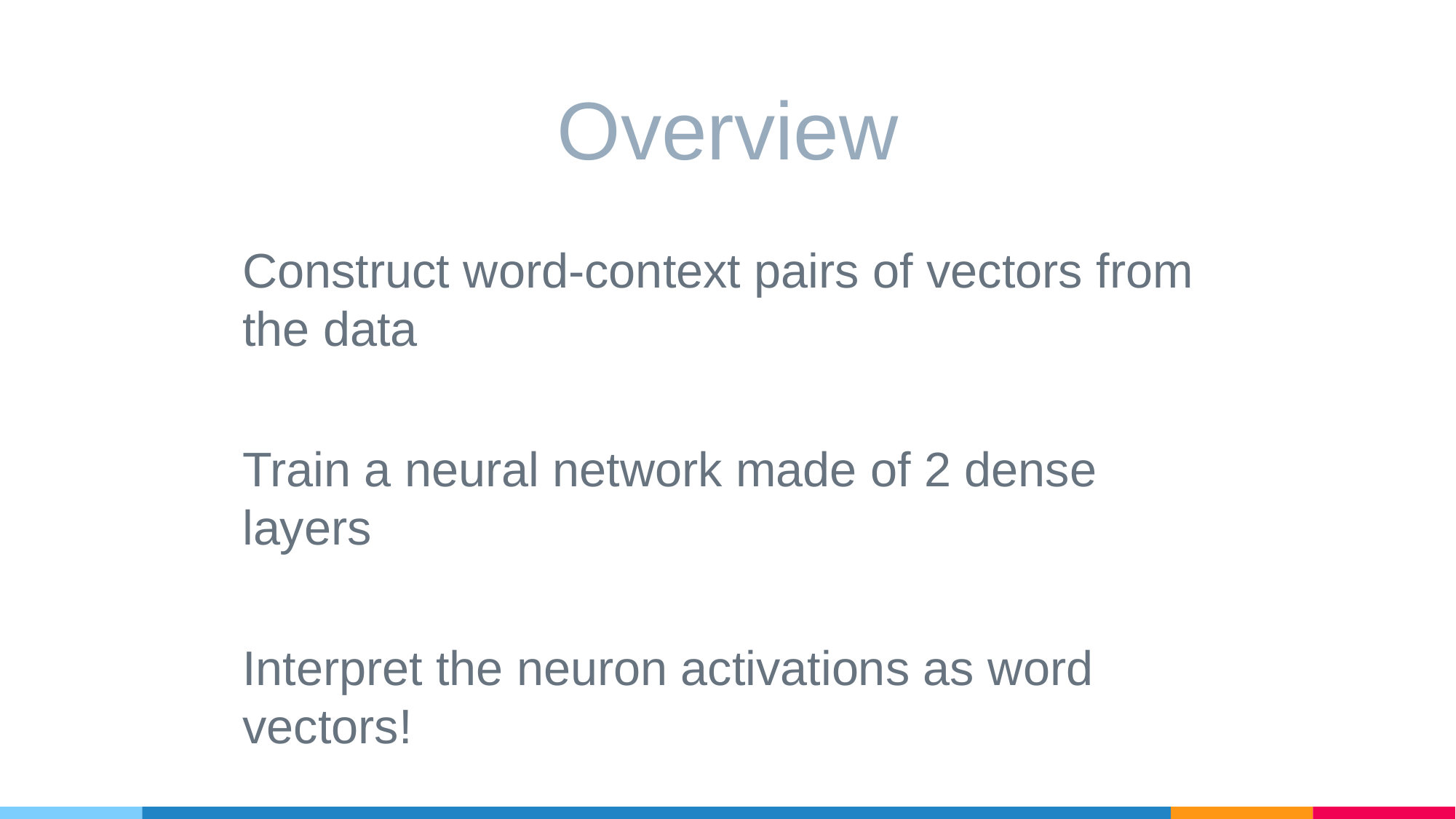

# Overview
Construct word-context pairs of vectors from the data

Train a neural network made of 2 dense layers

Interpret the neuron activations as word vectors!